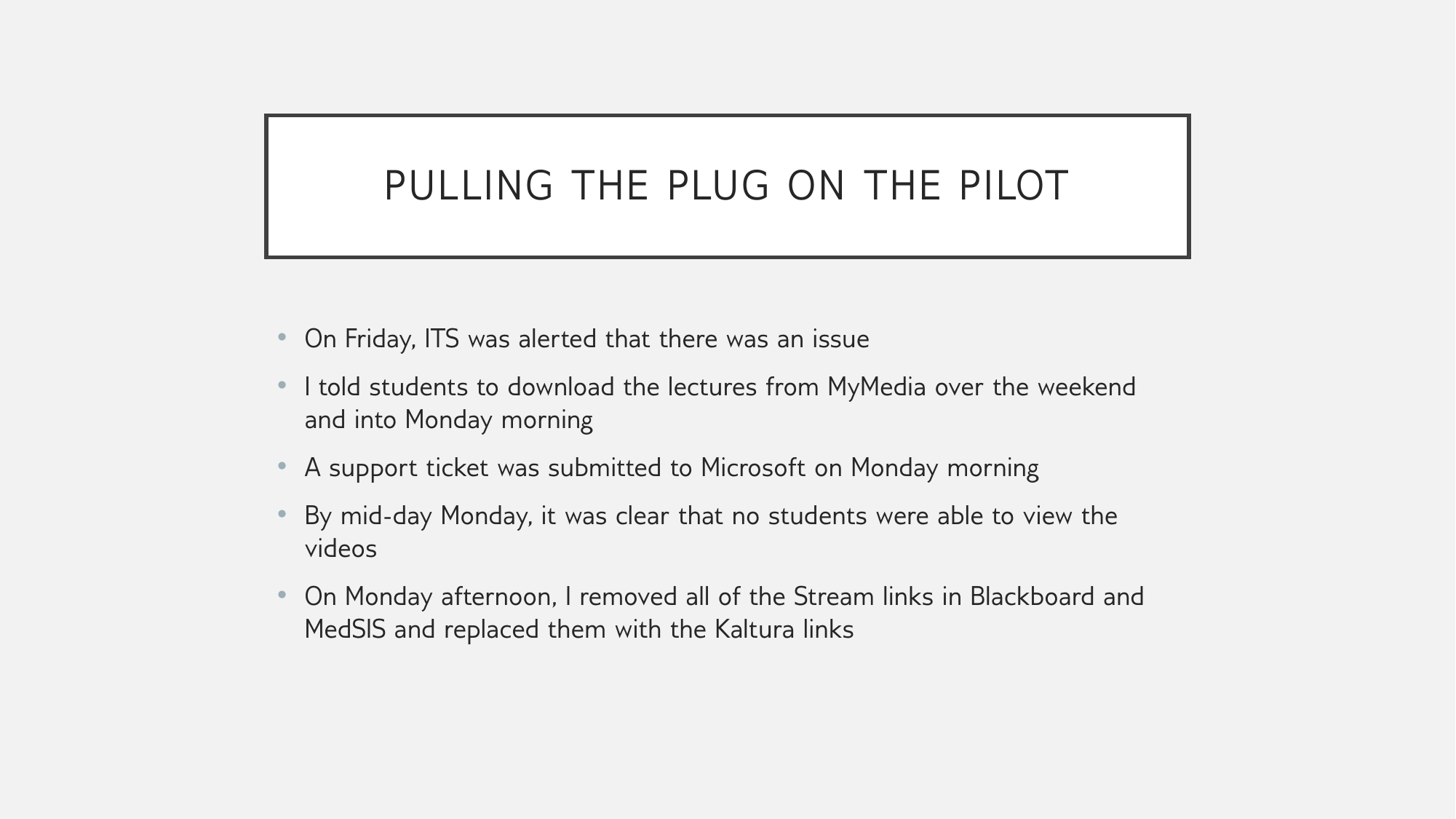

# Pulling the Plug on THE PILOT
On Friday, ITS was alerted that there was an issue
I told students to download the lectures from MyMedia over the weekend and into Monday morning
A support ticket was submitted to Microsoft on Monday morning
By mid-day Monday, it was clear that no students were able to view the videos
On Monday afternoon, I removed all of the Stream links in Blackboard and MedSIS and replaced them with the Kaltura links